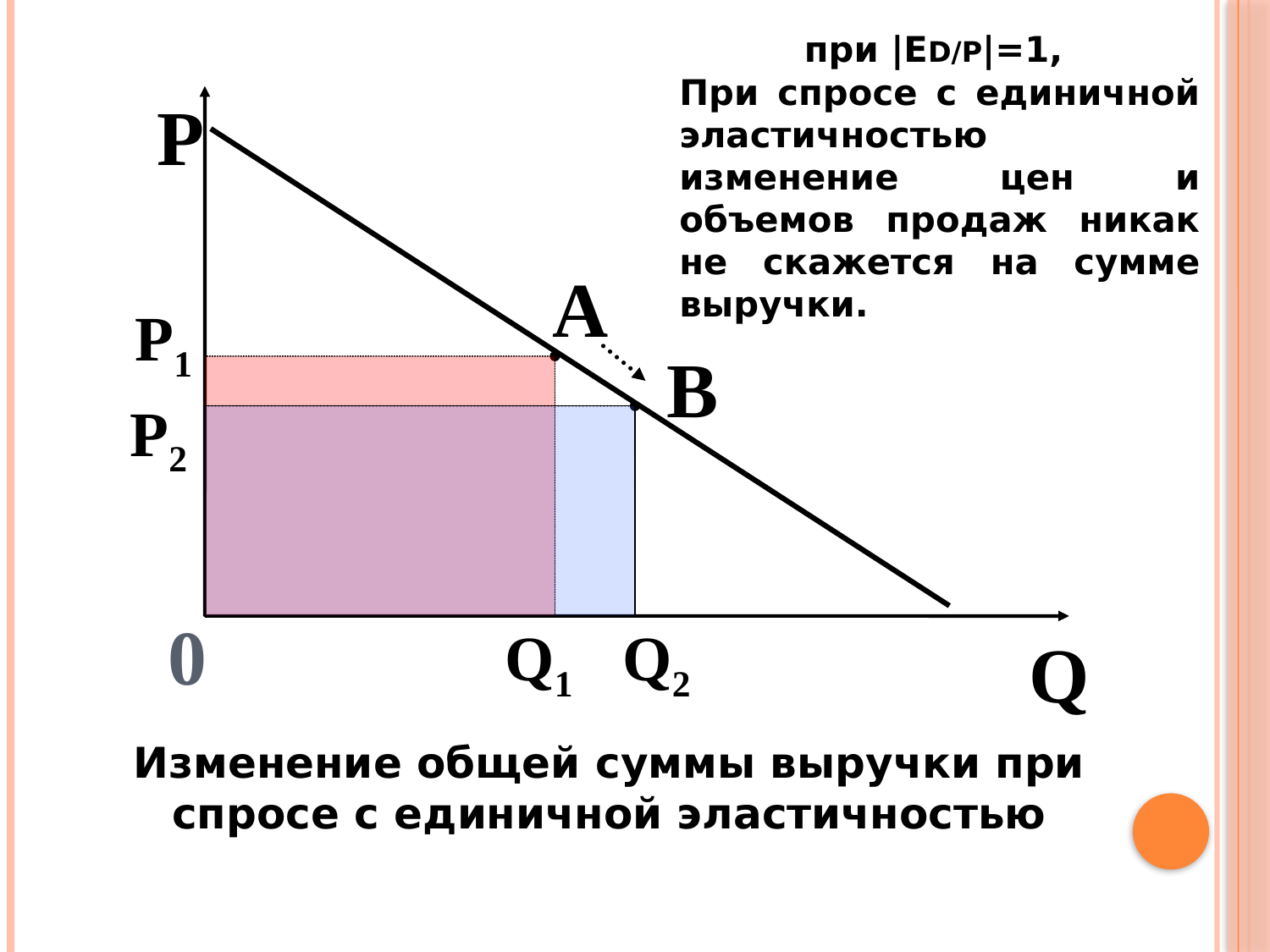

при |ED/P|=1,
При спросе с единичной эластичностью изменение цен и объемов продаж никак не скажется на сумме выручки.
P

А
P1

0

Q1
Q
Изменение общей суммы выручки при спросе с единичной эластичностью
B

P2

Q2